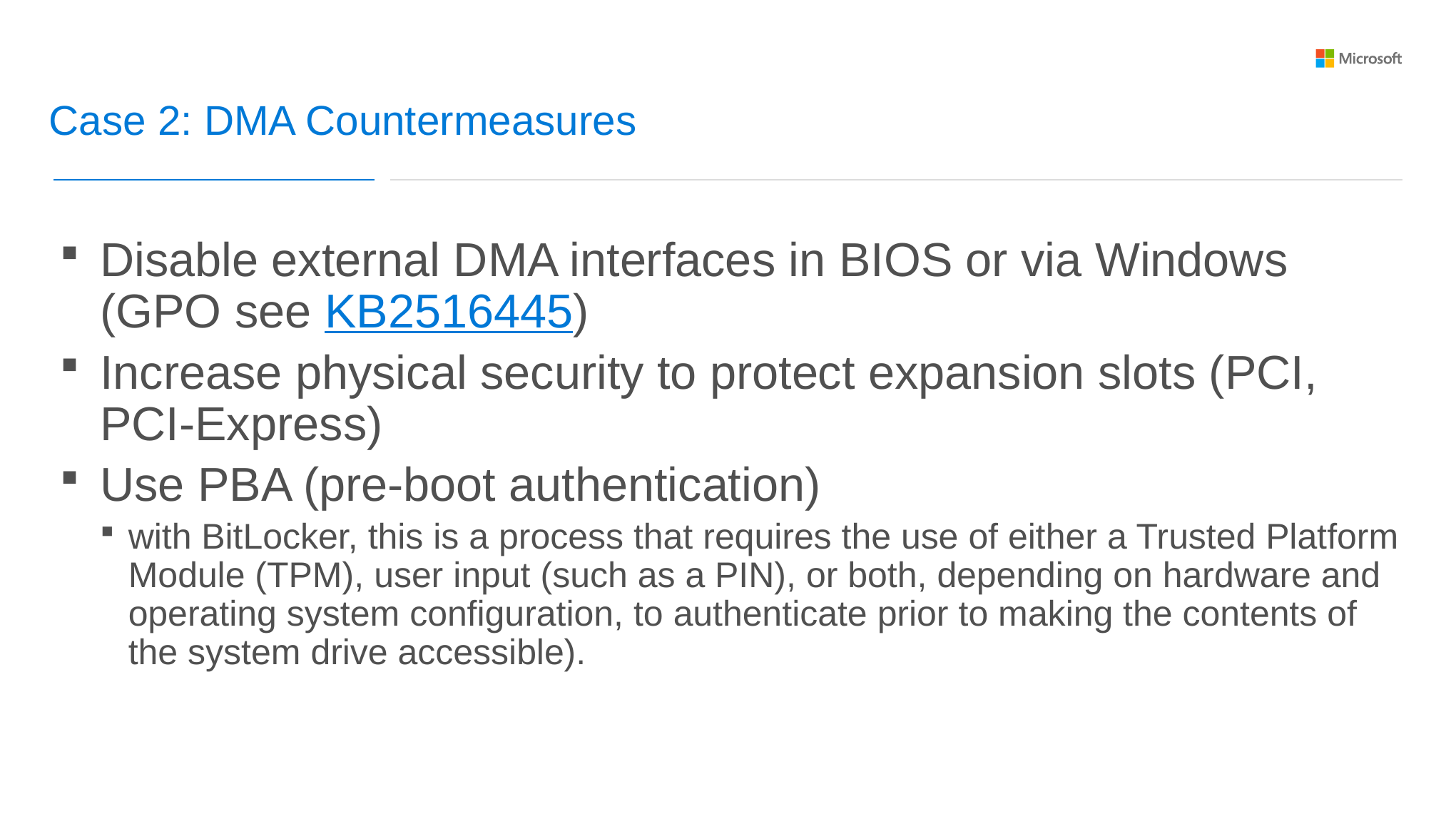

Case 2: DMA Countermeasures
Disable external DMA interfaces in BIOS or via Windows (GPO see KB2516445)
Increase physical security to protect expansion slots (PCI, PCI-Express)
Use PBA (pre-boot authentication)
with BitLocker, this is a process that requires the use of either a Trusted Platform Module (TPM), user input (such as a PIN), or both, depending on hardware and operating system configuration, to authenticate prior to making the contents of the system drive accessible).